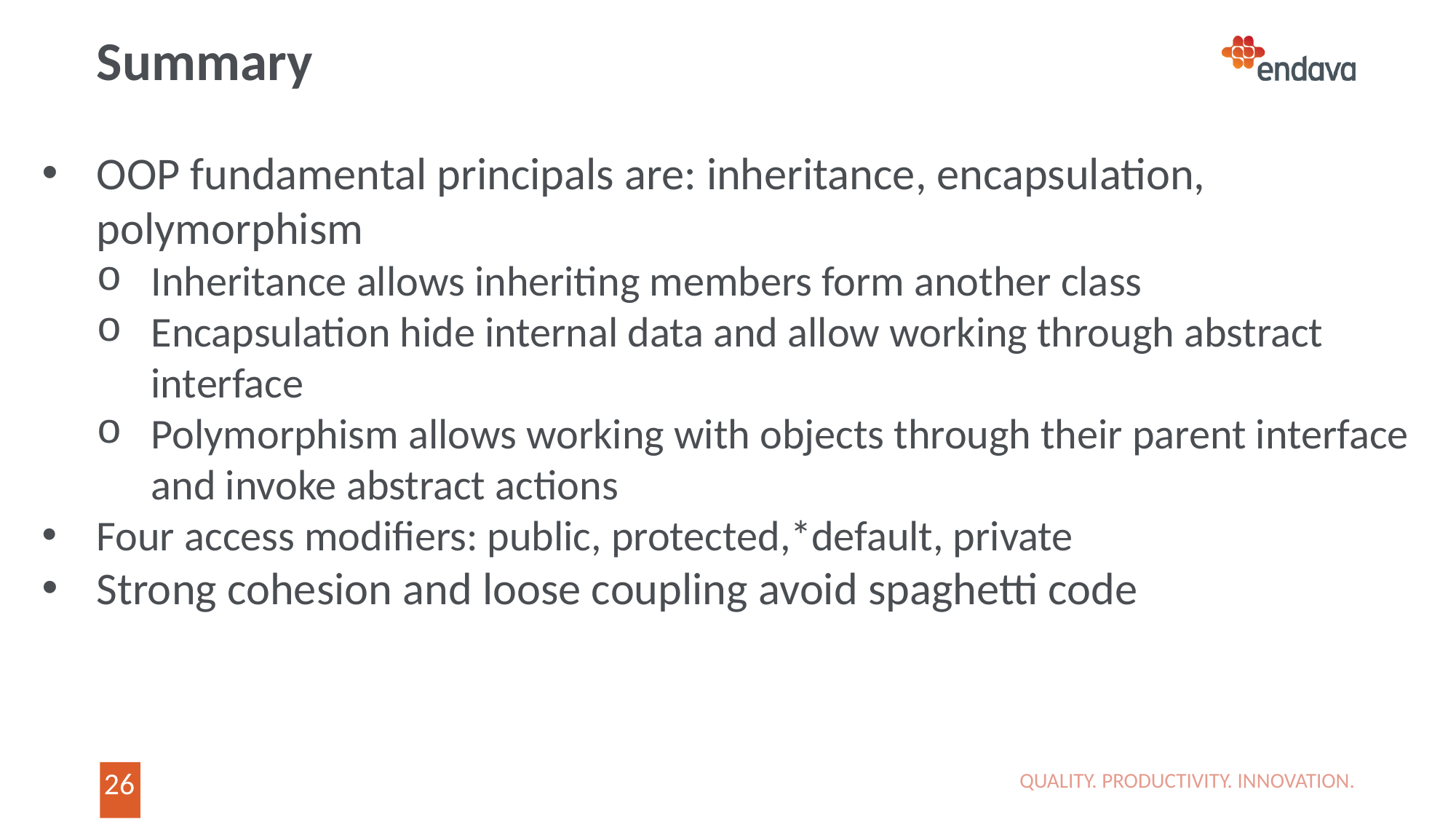

# Summary
OOP fundamental principals are: inheritance, encapsulation, polymorphism
Inheritance allows inheriting members form another class
Encapsulation hide internal data and allow working through abstract interface
Polymorphism allows working with objects through their parent interface and invoke abstract actions
Four access modifiers: public, protected,*default, private
Strong cohesion and loose coupling avoid spaghetti code

QUALITY. PRODUCTIVITY. INNOVATION.